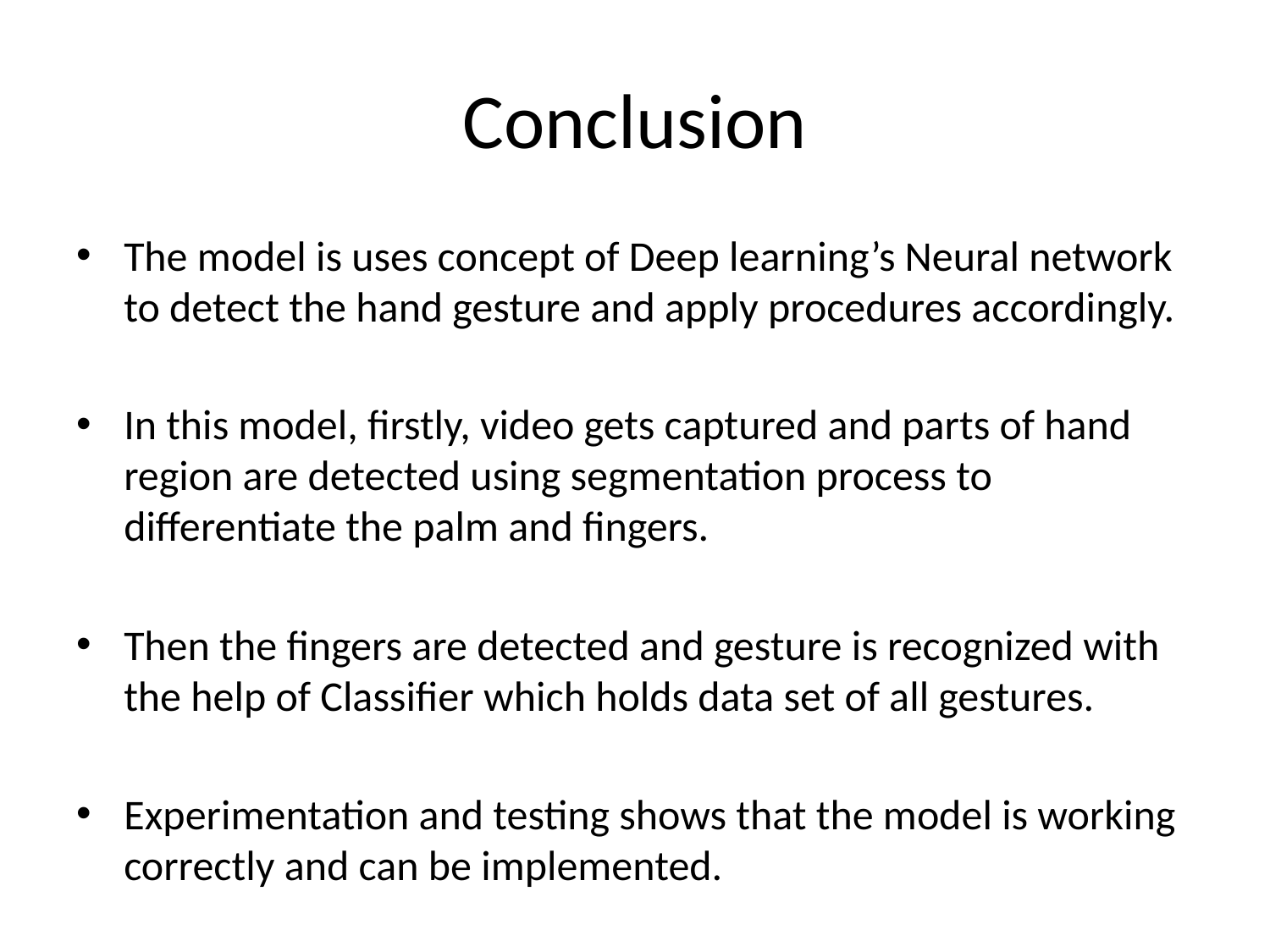

# Conclusion
The model is uses concept of Deep learning’s Neural network to detect the hand gesture and apply procedures accordingly.

In this model, firstly, video gets captured and parts of hand region are detected using segmentation process to differentiate the palm and fingers.

Then the fingers are detected and gesture is recognized with the help of Classifier which holds data set of all gestures.

Experimentation and testing shows that the model is working correctly and can be implemented.